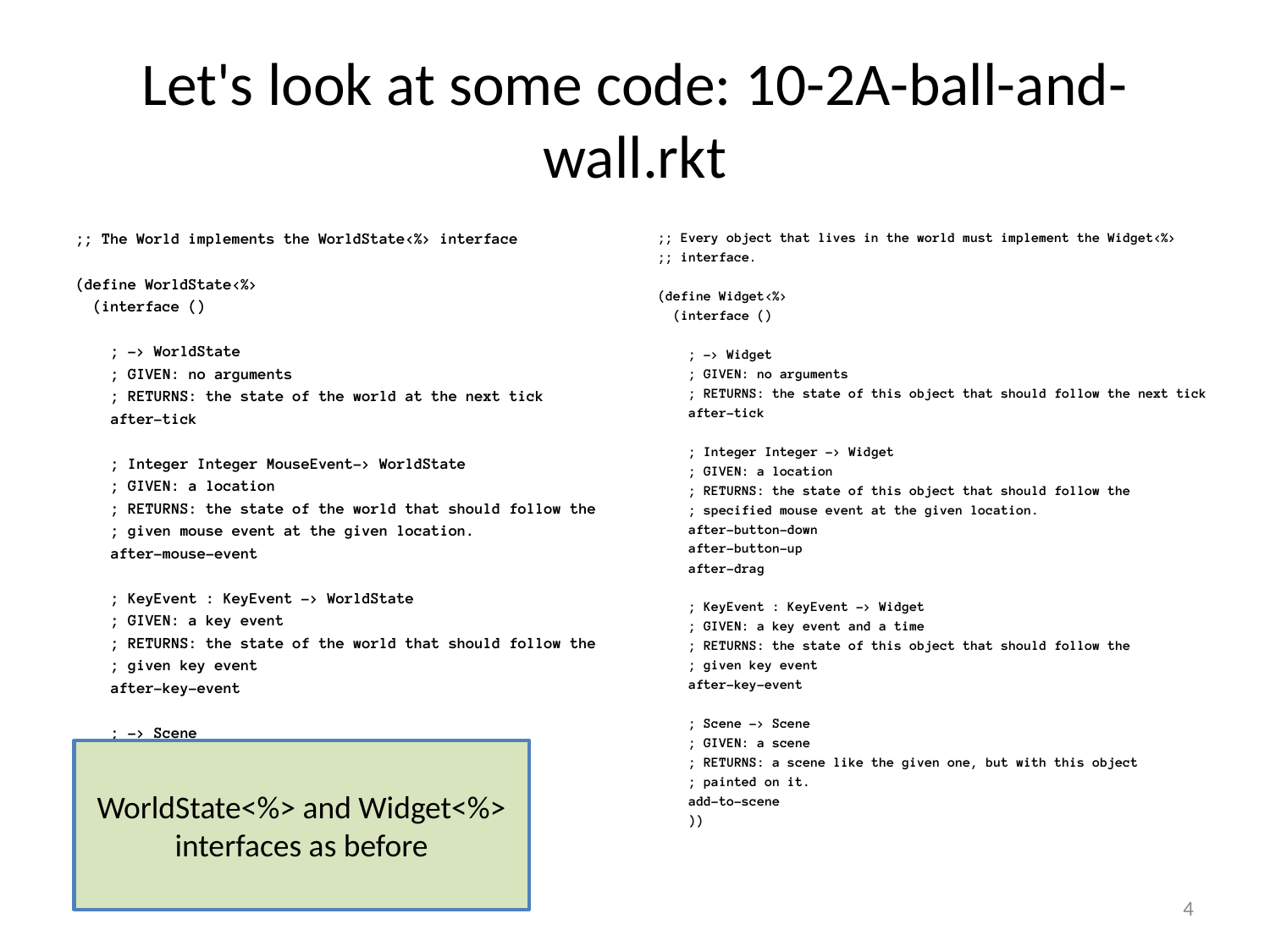

# Let's look at some code: 10-2A-ball-and-wall.rkt
;; The World implements the WorldState<%> interface

(define WorldState<%>
  (interface ()

    ; -> WorldState
    ; GIVEN: no arguments
    ; RETURNS: the state of the world at the next tick
    after-tick

    ; Integer Integer MouseEvent-> WorldState
    ; GIVEN: a location
    ; RETURNS: the state of the world that should follow the
    ; given mouse event at the given location.
    after-mouse-event

    ; KeyEvent : KeyEvent -> WorldState
    ; GIVEN: a key event
    ; RETURNS: the state of the world that should follow the
    ; given key event
    after-key-event

    ; -> Scene
    ; GIVEN: a scene
    ; RETURNS: a scene that depicts this World
    to-scene
    ))

;; Every object that lives in the world must implement the Widget<%>
;; interface.

(define Widget<%>
  (interface ()

    ; -> Widget
    ; GIVEN: no arguments
    ; RETURNS: the state of this object that should follow the next tick
    after-tick

    ; Integer Integer -> Widget
    ; GIVEN: a location
    ; RETURNS: the state of this object that should follow the
    ; specified mouse event at the given location.
    after-button-down
    after-button-up
    after-drag

    ; KeyEvent : KeyEvent -> Widget
    ; GIVEN: a key event and a time
    ; RETURNS: the state of this object that should follow the
    ; given key event
    after-key-event

    ; Scene -> Scene
    ; GIVEN: a scene
    ; RETURNS: a scene like the given one, but with this object
    ; painted on it.
    add-to-scene
    ))

WorldState<%> and Widget<%> interfaces as before
4